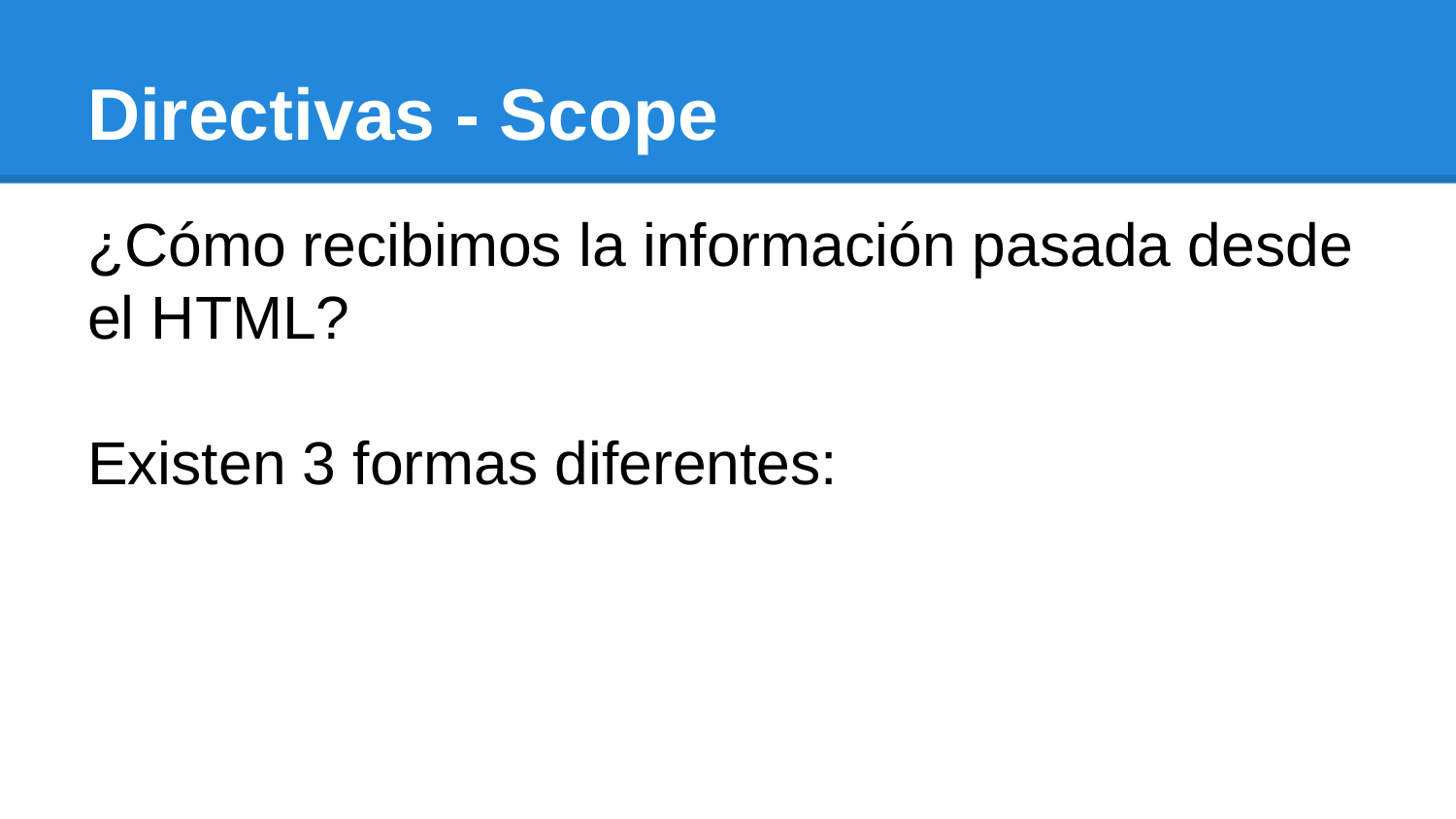

# Directivas - Scope
¿Cómo recibimos la información pasada desde el HTML?

Existen 3 formas diferentes: